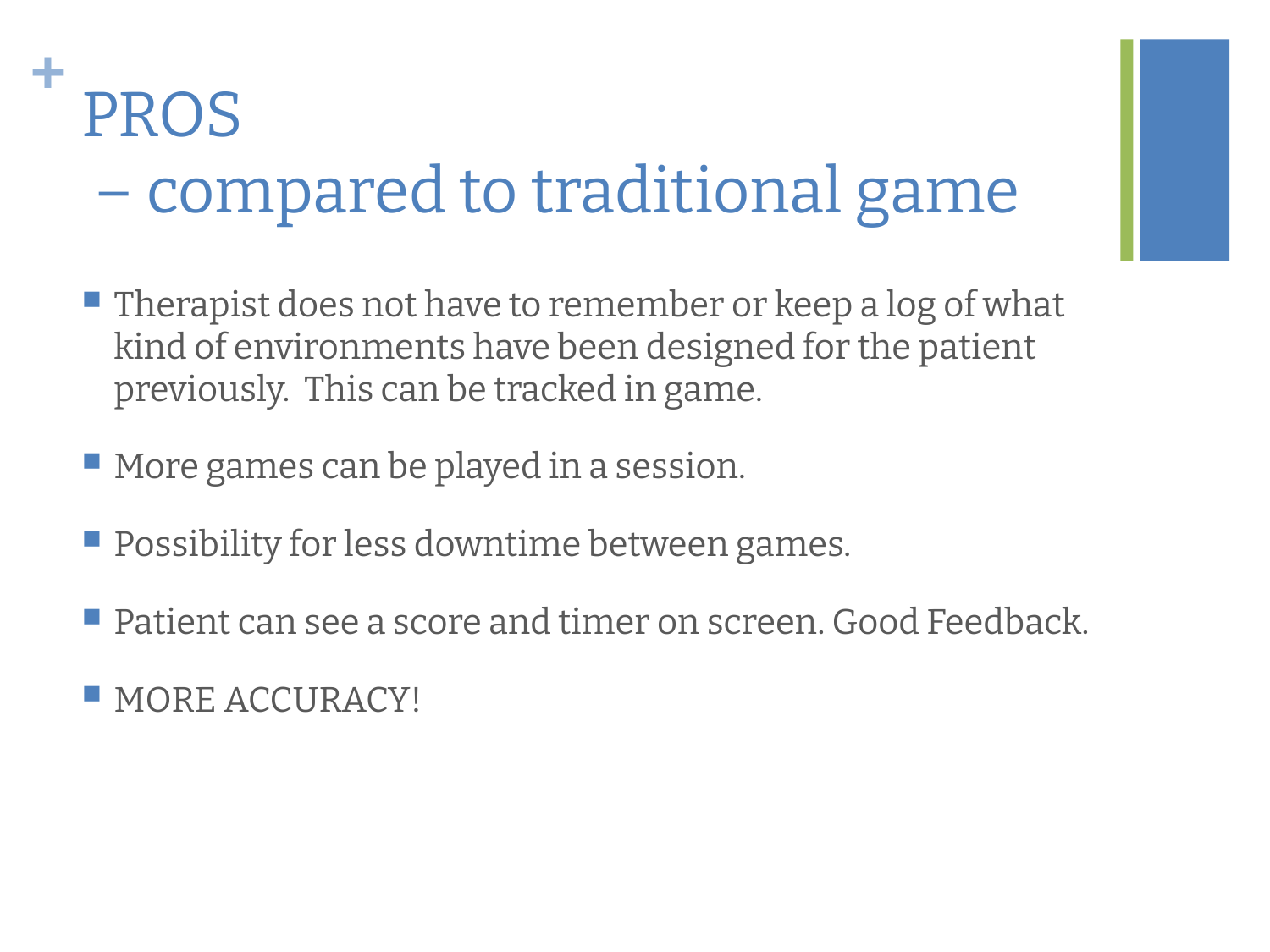

# PROS – compared to traditional game
Therapist does not have to remember or keep a log of what kind of environments have been designed for the patient previously.  This can be tracked in game.
More games can be played in a session.
Possibility for less downtime between games.
Patient can see a score and timer on screen. Good Feedback.
MORE ACCURACY!